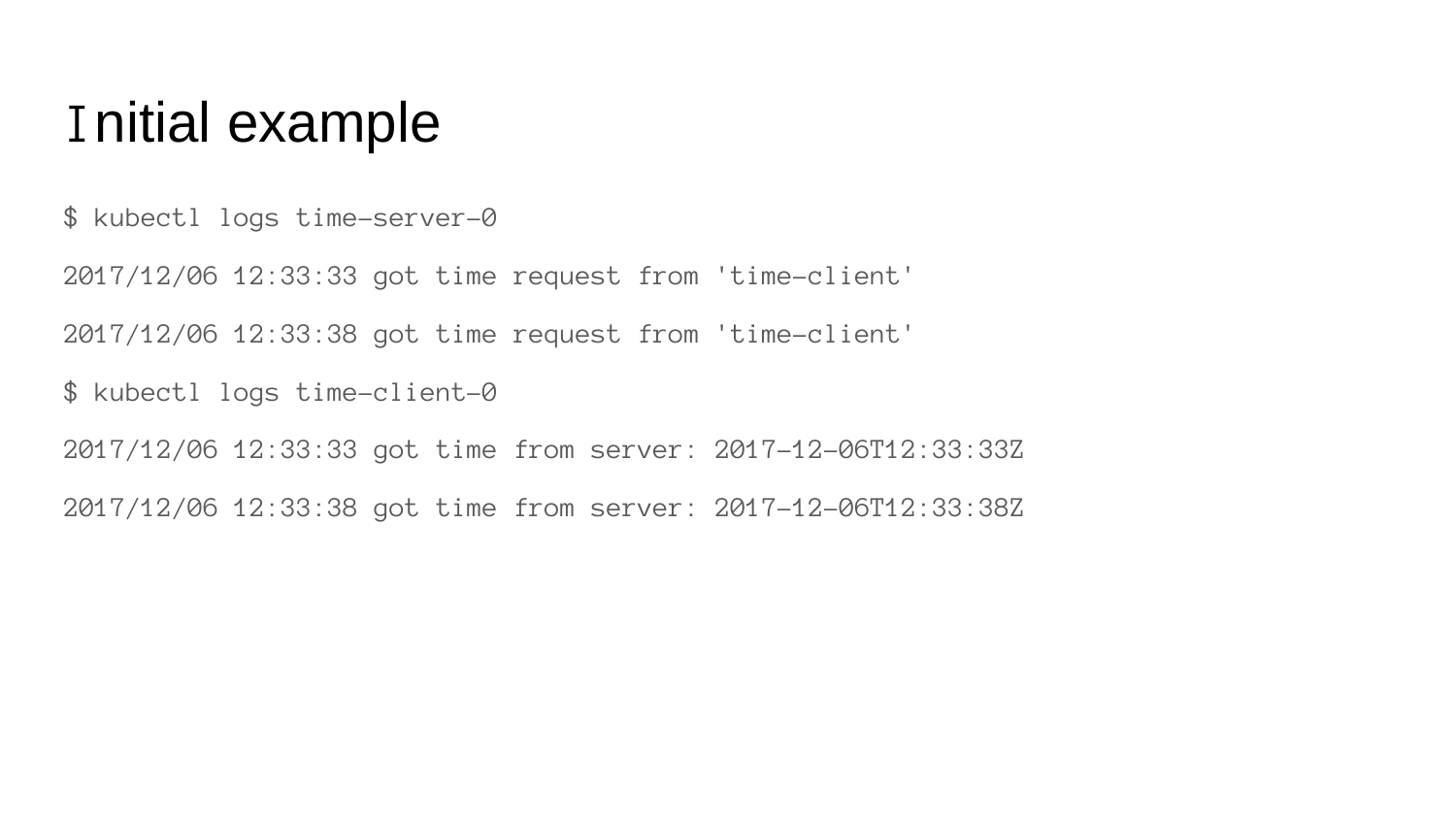

# Initial example
$ kubectl logs time-server-0
2017/12/06 12:33:33 got time request from 'time-client'
2017/12/06 12:33:38 got time request from 'time-client'
$ kubectl logs time-client-0
2017/12/06 12:33:33 got time from server: 2017-12-06T12:33:33Z
2017/12/06 12:33:38 got time from server: 2017-12-06T12:33:38Z